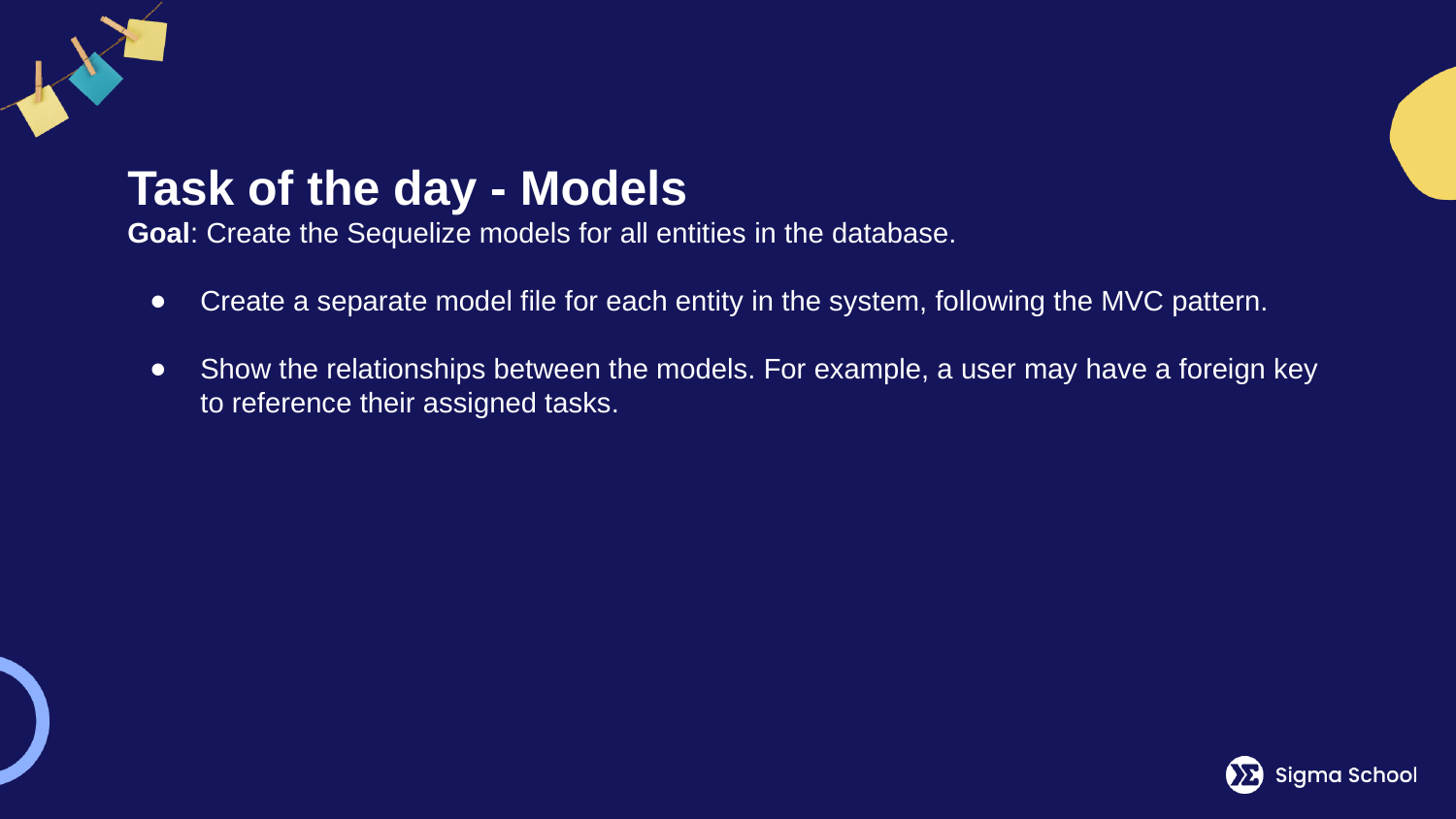

# Task of the day - Models Goal: Create the Sequelize models for all entities in the database.

Create a separate model file for each entity in the system, following the MVC pattern.

Show the relationships between the models. For example, a user may have a foreign key to reference their assigned tasks.